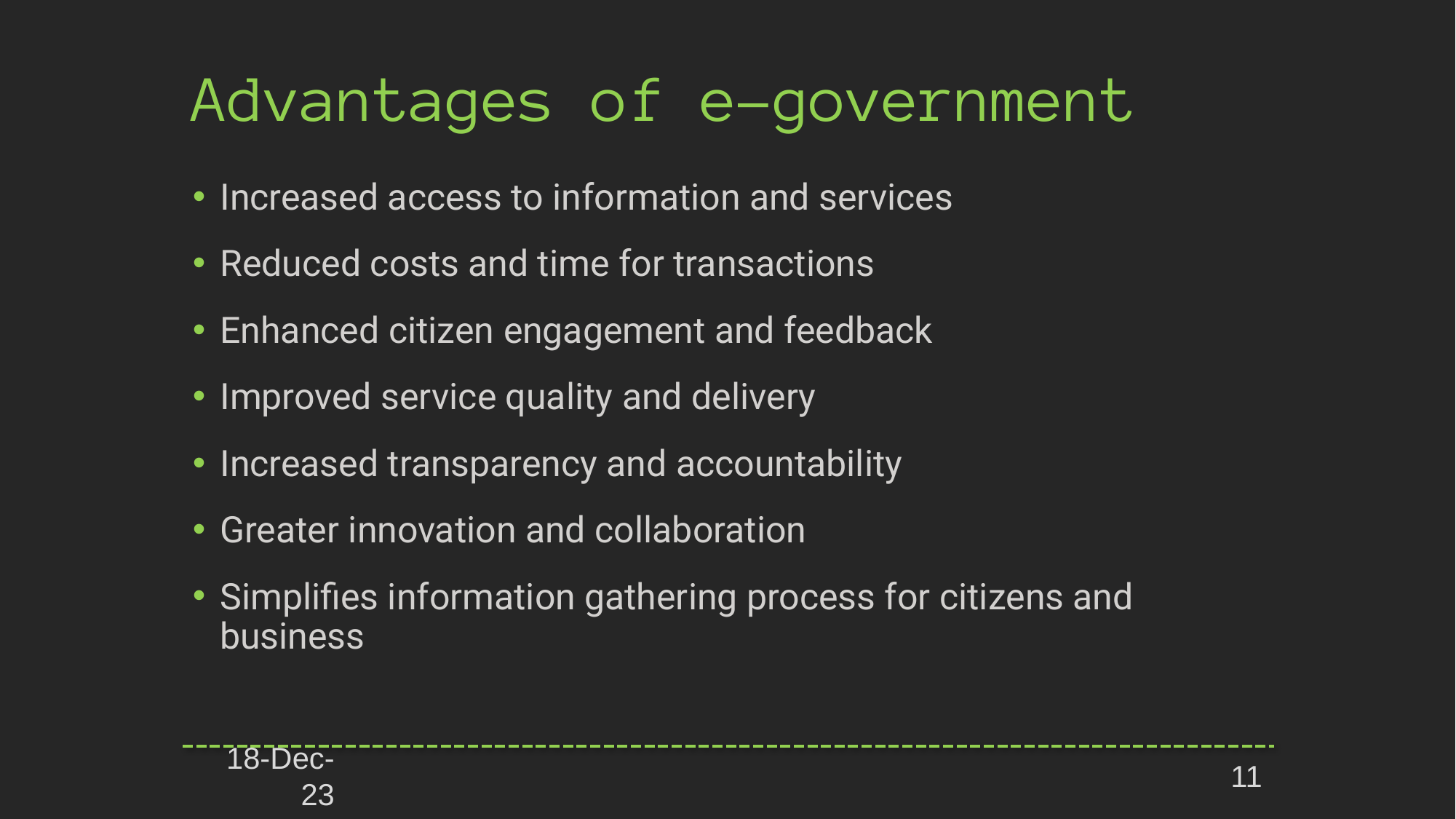

# Advantages of e-government
Increased access to information and services
Reduced costs and time for transactions
Enhanced citizen engagement and feedback
Improved service quality and delivery
Increased transparency and accountability
Greater innovation and collaboration
Simplifies information gathering process for citizens and business

18-Dec-23
11